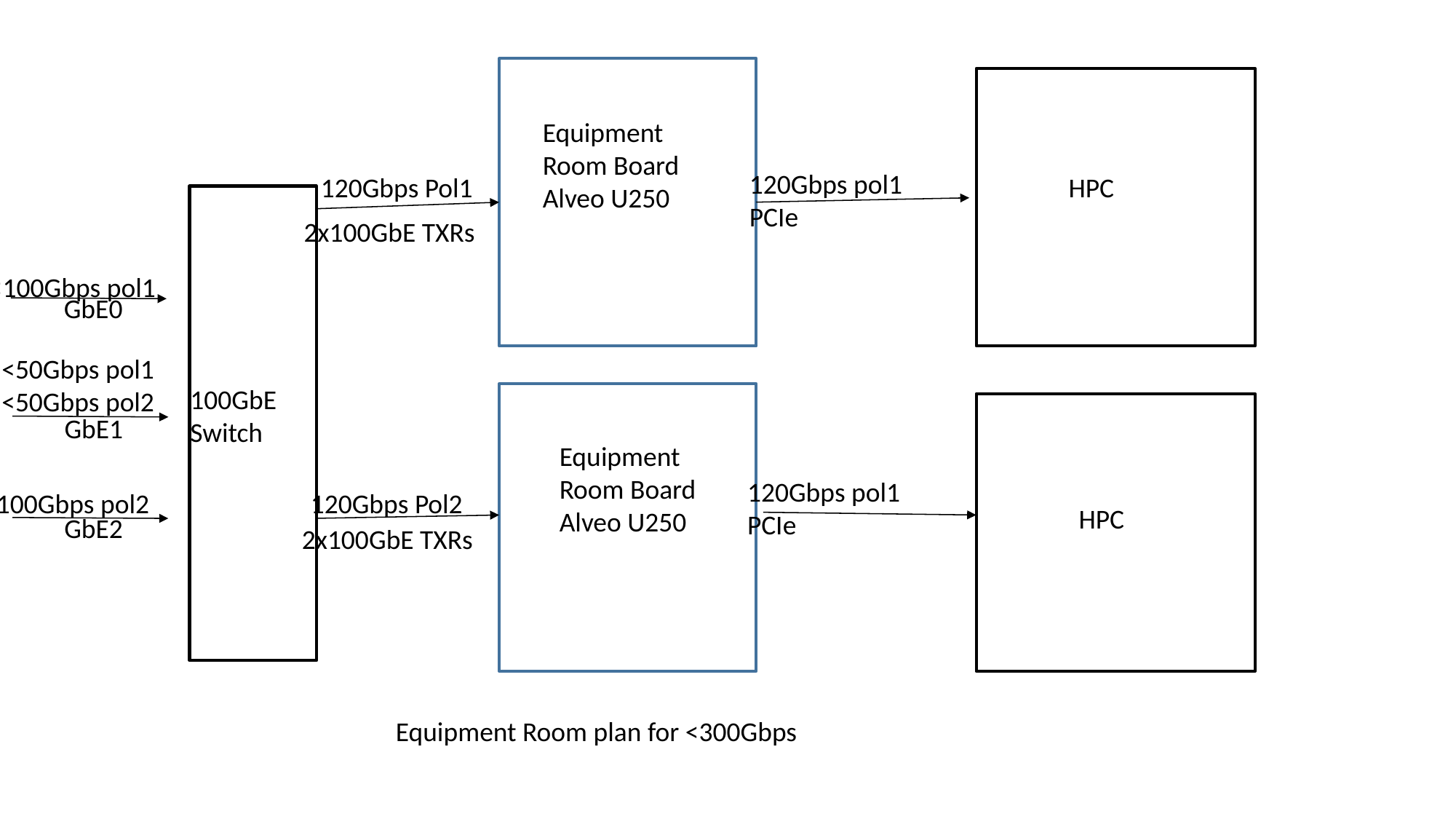

Equipment
Room Board
Alveo U250
120Gbps pol1
PCIe
120Gbps Pol1
HPC

2x100GbE TXRs
<100Gbps pol1
GbE0

<50Gbps pol1
<50Gbps pol2
100GbE
Switch

GbE1

Equipment
Room Board
Alveo U250
120Gbps pol1
PCIe
<100Gbps pol2
120Gbps Pol2
HPC
GbE2

2x100GbE TXRs

Equipment Room plan for <300Gbps